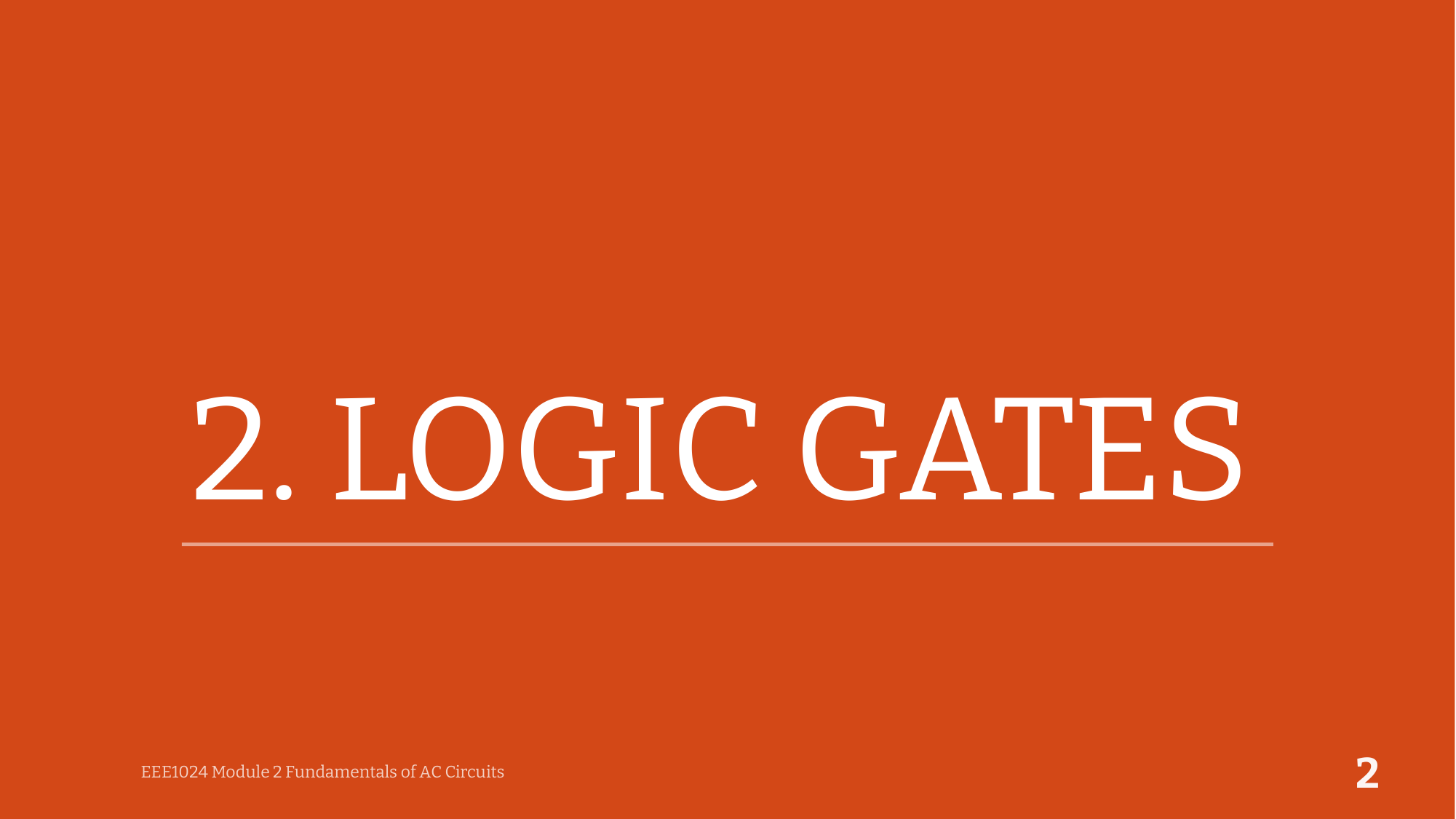

# 2. Logic gates

2
EEE1024 Module 2 Fundamentals of AC Circuits